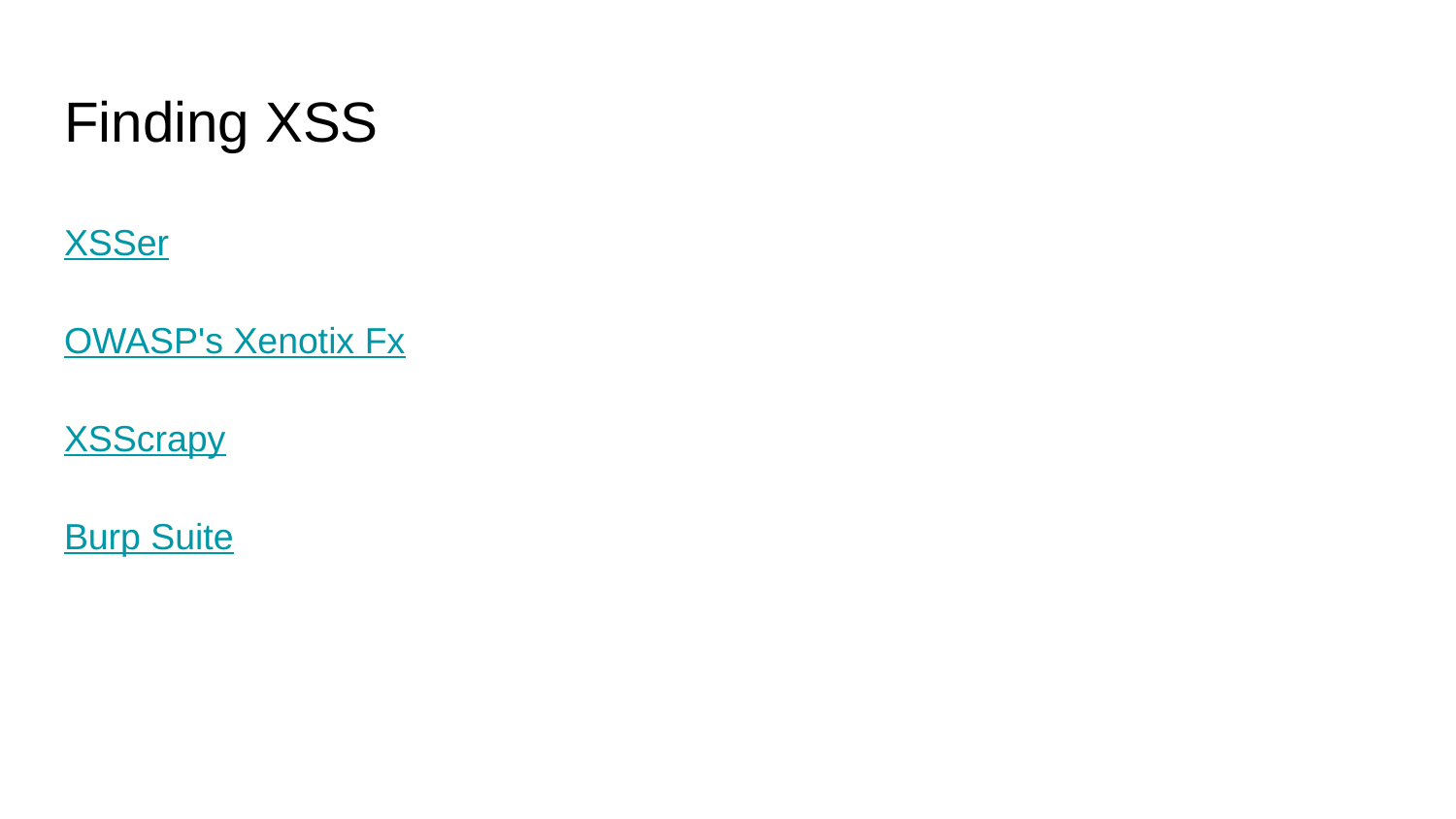

# Finding XSS
XSSer
OWASP's Xenotix Fx
XSScrapy
Burp Suite